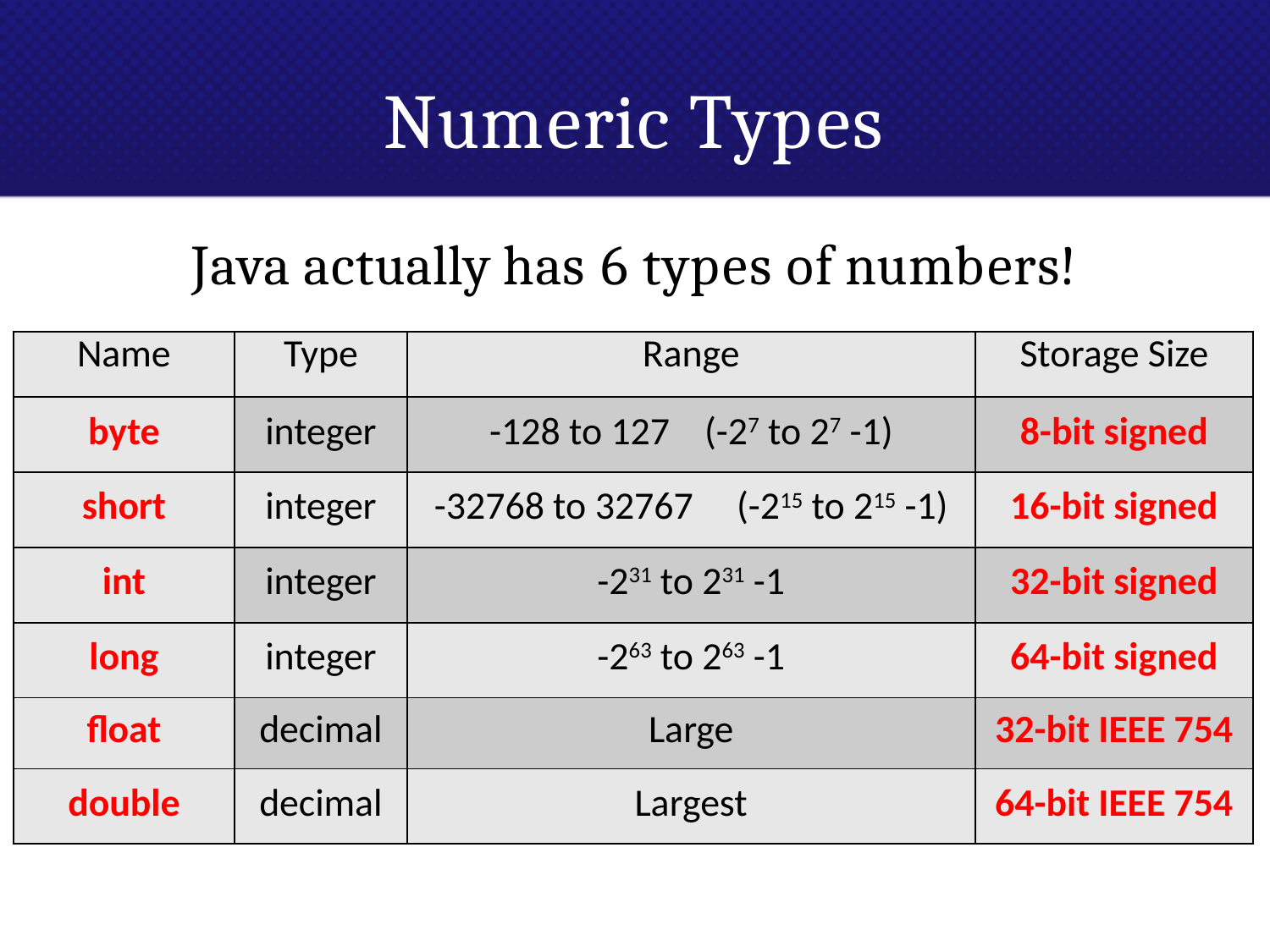

# Numeric Types
Java actually has 6 types of numbers!

| Name | Type | Range | Storage Size |
| --- | --- | --- | --- |
| byte | integer | -128 to 127 (-27 to 27 -1) | 8-bit signed |
| short | integer | -32768 to 32767 (-215 to 215 -1) | 16-bit signed |
| int | integer | -231 to 231 -1 | 32-bit signed |
| long | integer | -263 to 263 -1 | 64-bit signed |
| float | decimal | Large | 32-bit IEEE 754 |
| double | decimal | Largest | 64-bit IEEE 754 |